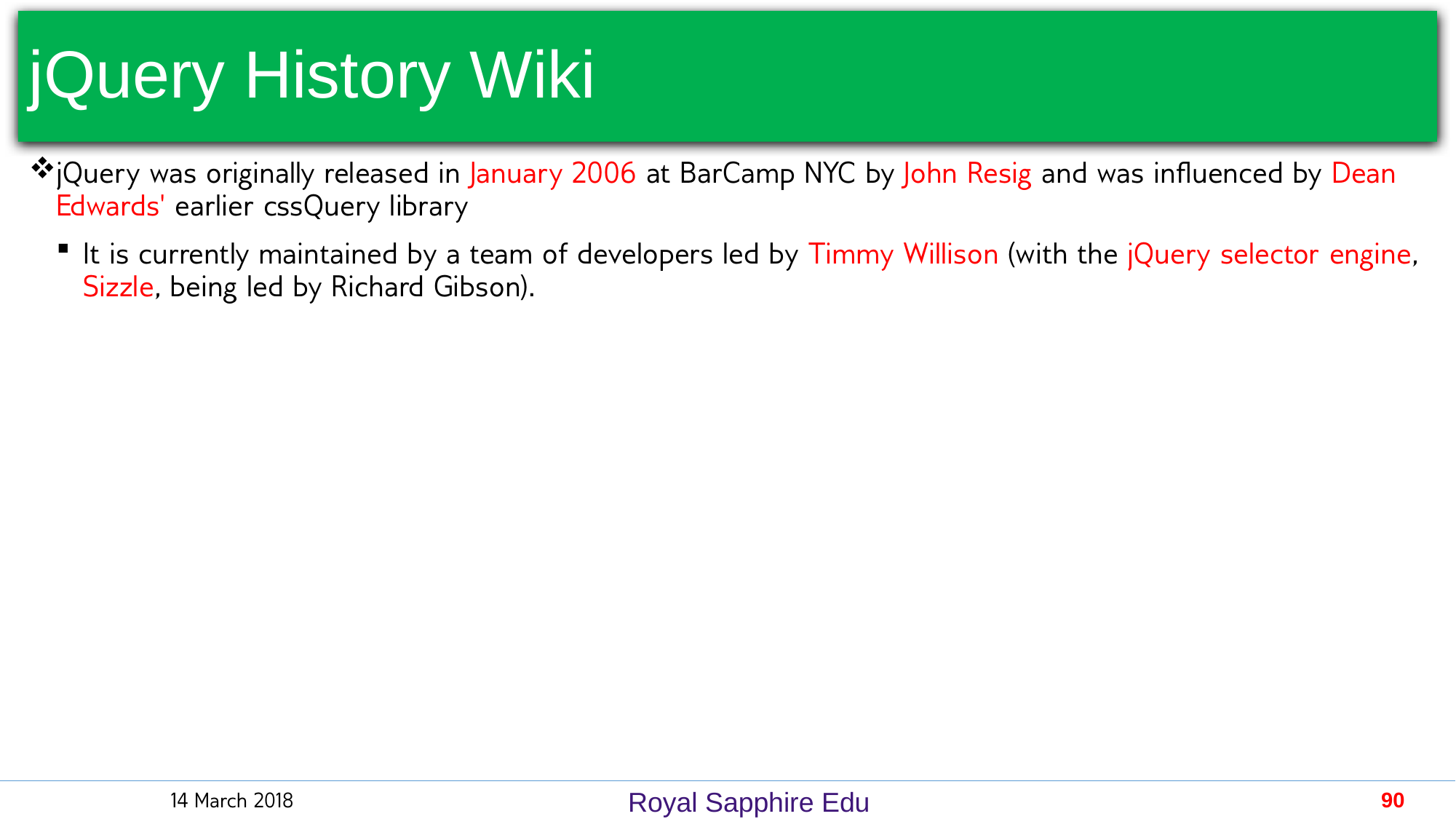

# jQuery History Wiki
jQuery was originally released in January 2006 at BarCamp NYC by John Resig and was influenced by Dean Edwards' earlier cssQuery library
It is currently maintained by a team of developers led by Timmy Willison (with the jQuery selector engine, Sizzle, being led by Richard Gibson).
14 March 2018
90